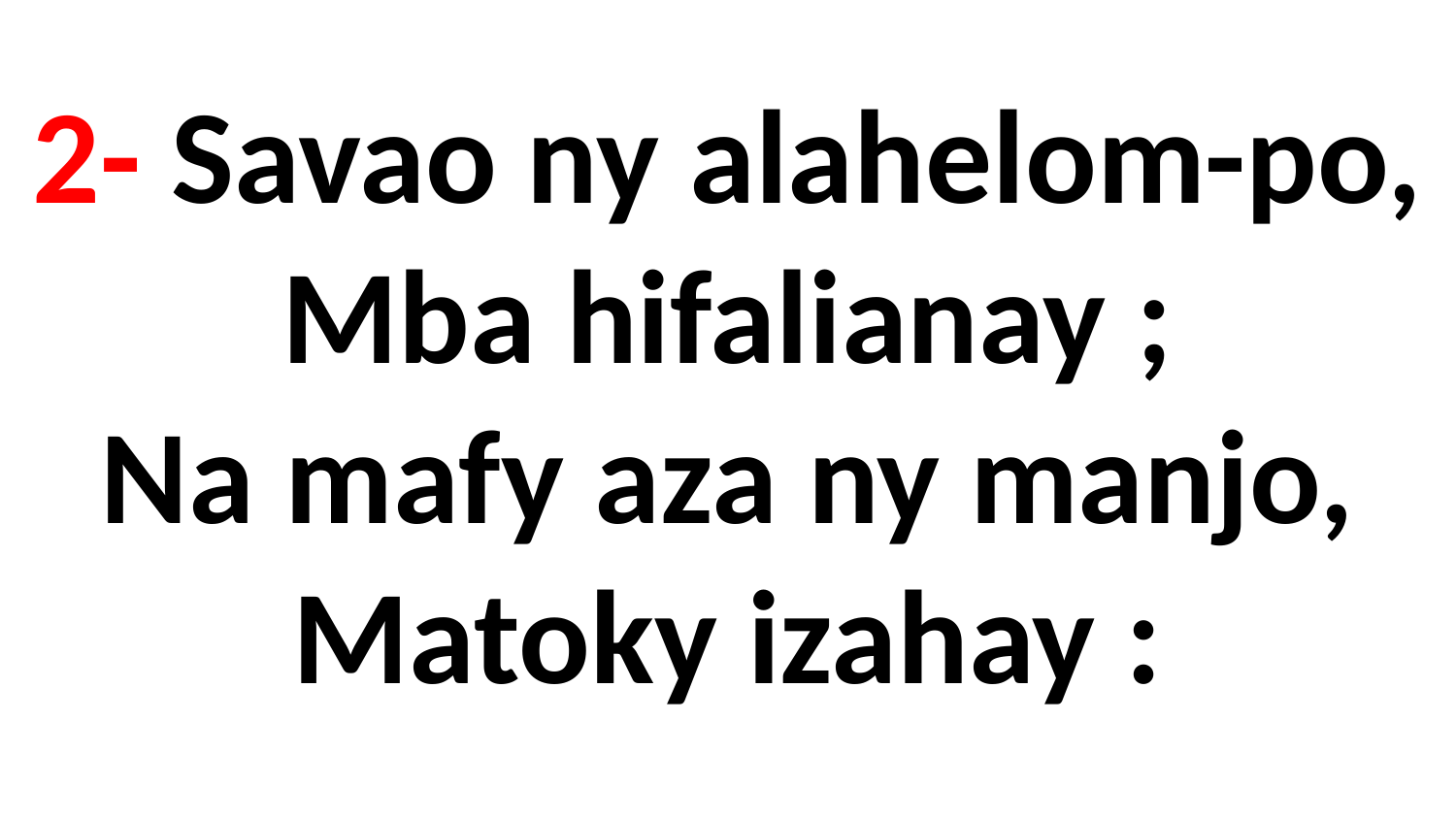

# 2- Savao ny alahelom-po, Mba hifalianay ; Na mafy aza ny manjo, Matoky izahay :